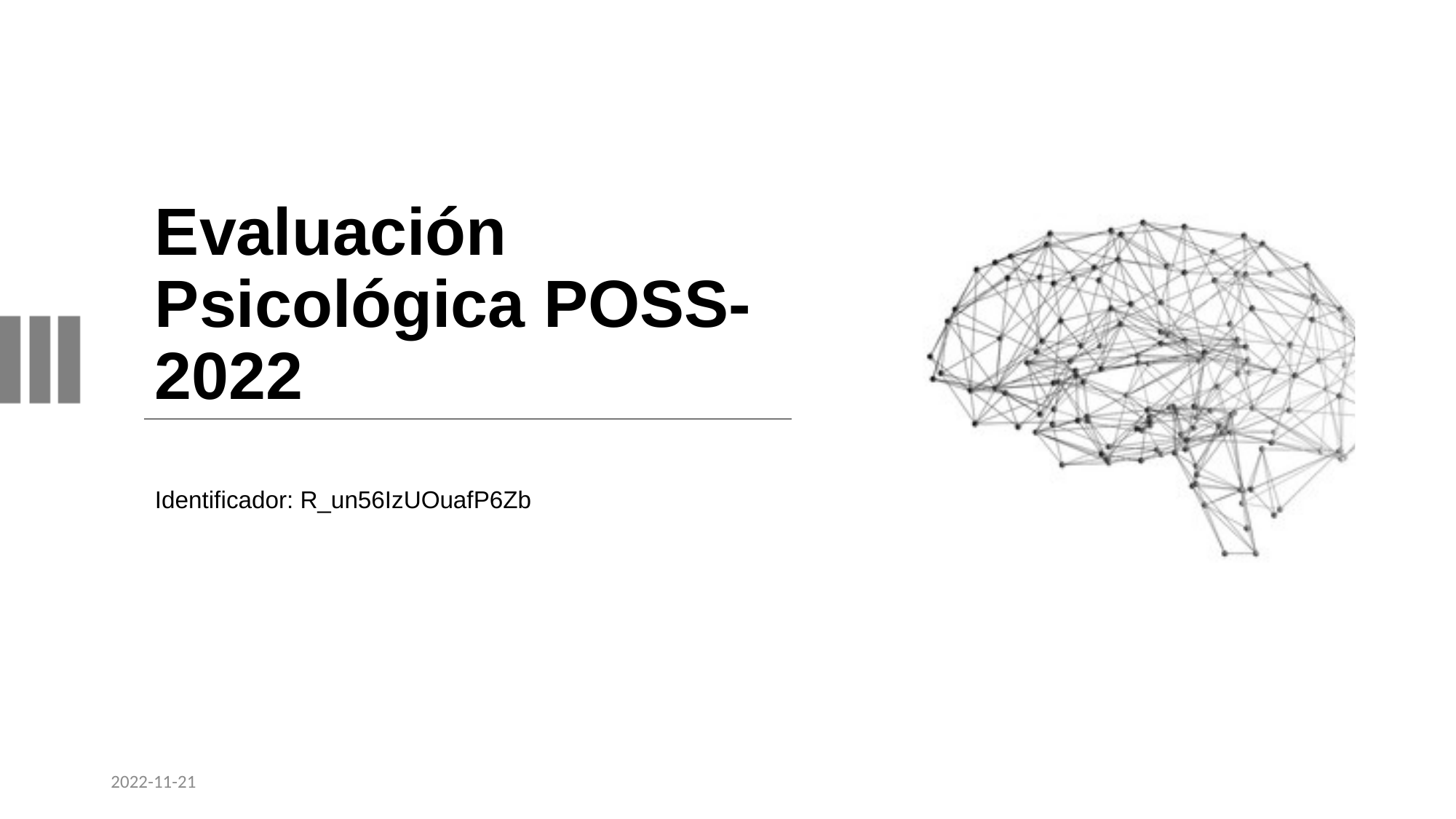

# Evaluación Psicológica POSS-2022
Identificador: R_un56IzUOuafP6Zb
2022-11-21